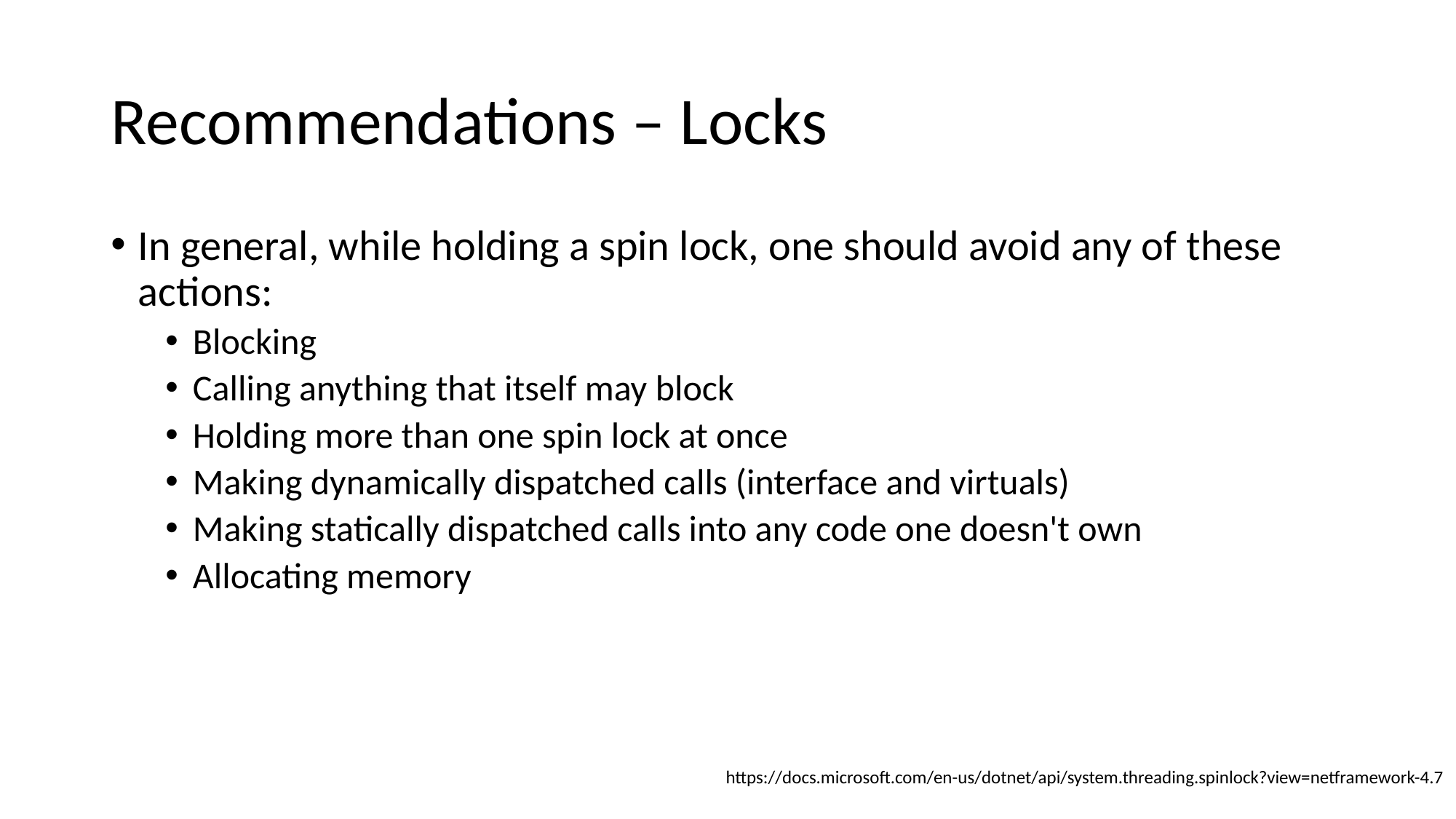

# Recommendations – Locks
In general, while holding a spin lock, one should avoid any of these actions:
Blocking
Calling anything that itself may block
Holding more than one spin lock at once
Making dynamically dispatched calls (interface and virtuals)
Making statically dispatched calls into any code one doesn't own
Allocating memory
https://docs.microsoft.com/en-us/dotnet/api/system.threading.spinlock?view=netframework-4.7